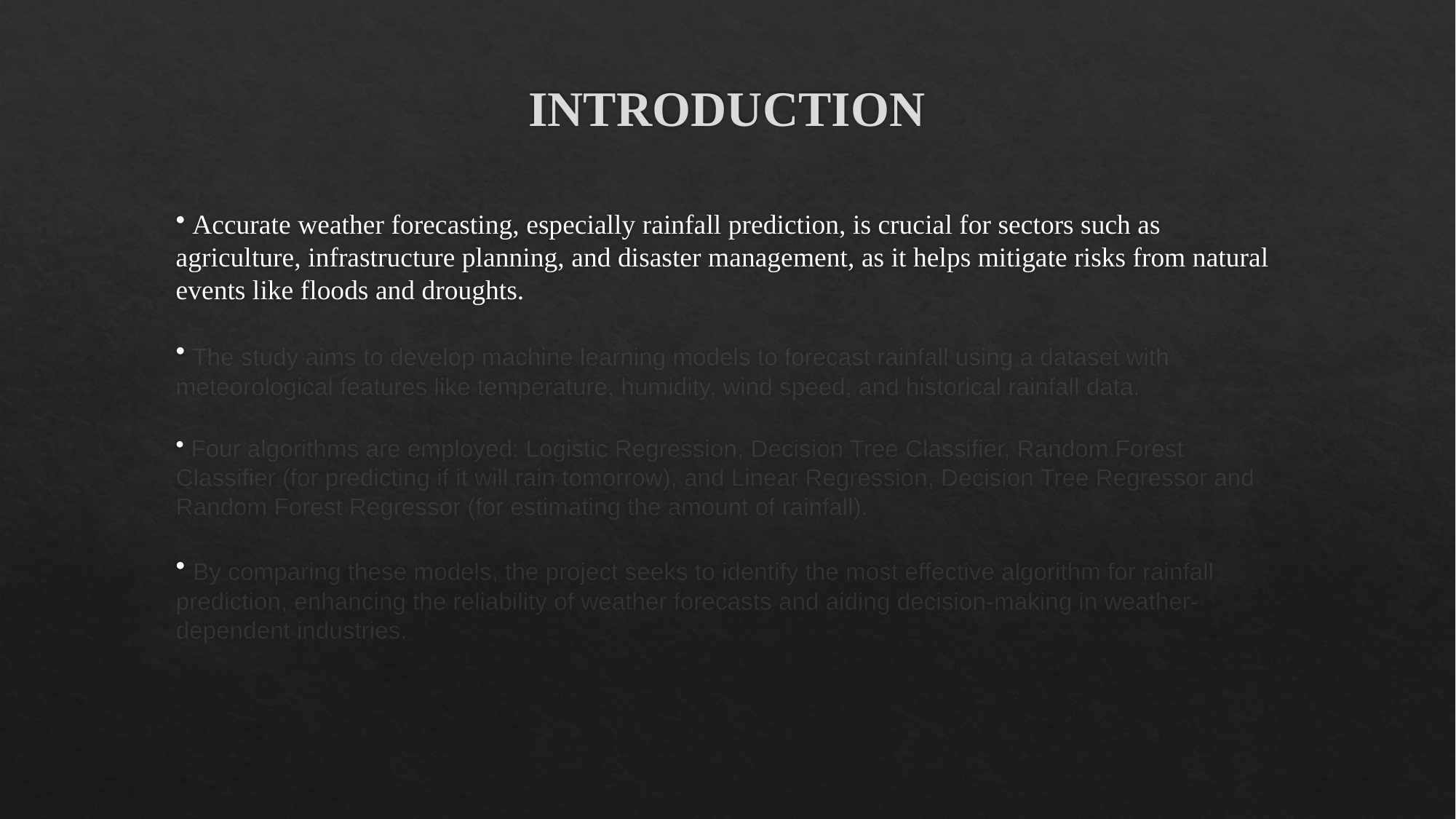

# INTRODUCTION
 Accurate weather forecasting, especially rainfall prediction, is crucial for sectors such as agriculture, infrastructure planning, and disaster management, as it helps mitigate risks from natural events like floods and droughts.

 The study aims to develop machine learning models to forecast rainfall using a dataset with meteorological features like temperature, humidity, wind speed, and historical rainfall data.

 Four algorithms are employed: Logistic Regression, Decision Tree Classifier, Random Forest Classifier (for predicting if it will rain tomorrow), and Linear Regression, Decision Tree Regressor and Random Forest Regressor (for estimating the amount of rainfall).

 By comparing these models, the project seeks to identify the most effective algorithm for rainfall prediction, enhancing the reliability of weather forecasts and aiding decision-making in weather-dependent industries.